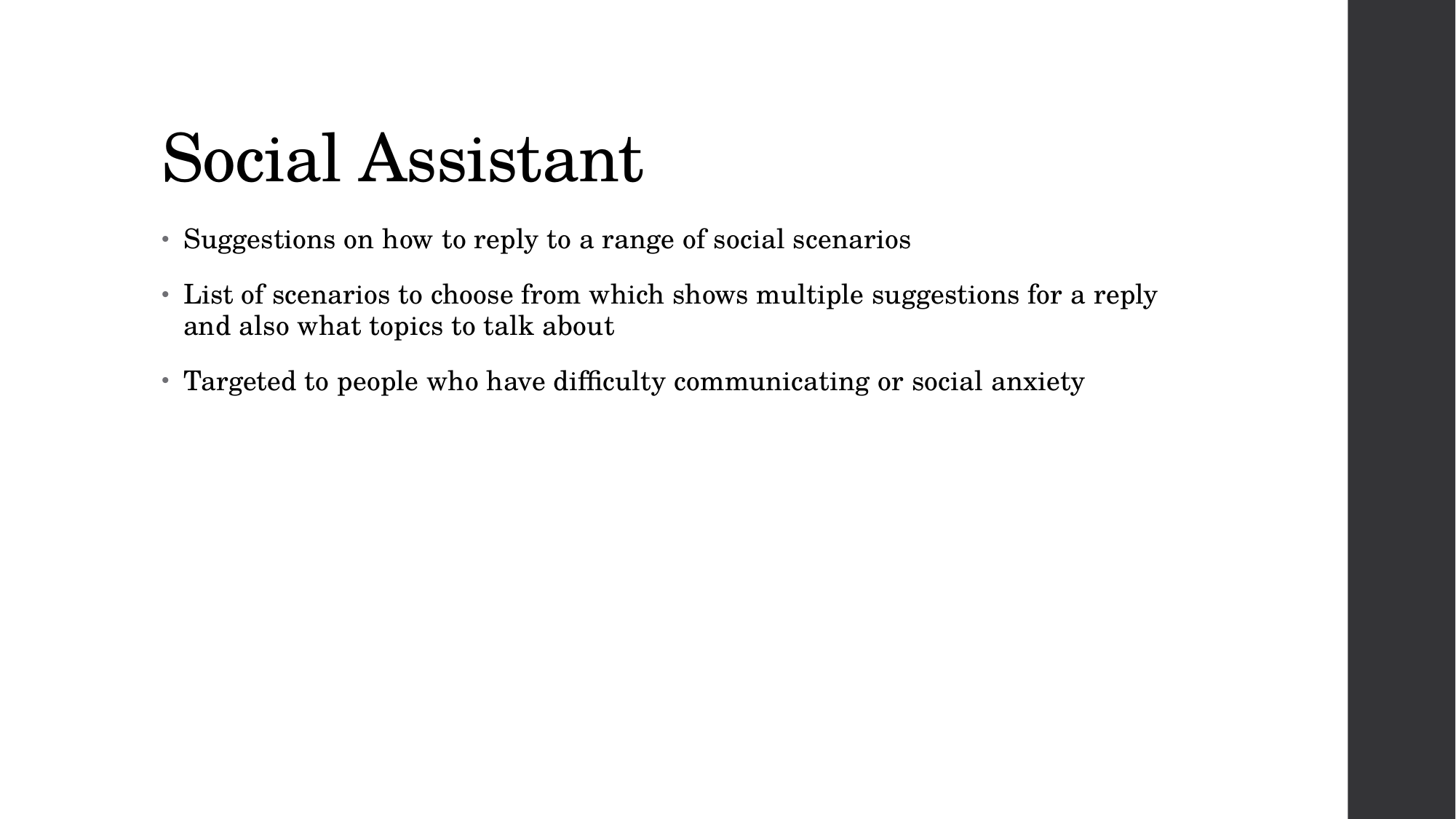

# Social Assistant
Suggestions on how to reply to a range of social scenarios
List of scenarios to choose from which shows multiple suggestions for a reply and also what topics to talk about
Targeted to people who have difficulty communicating or social anxiety